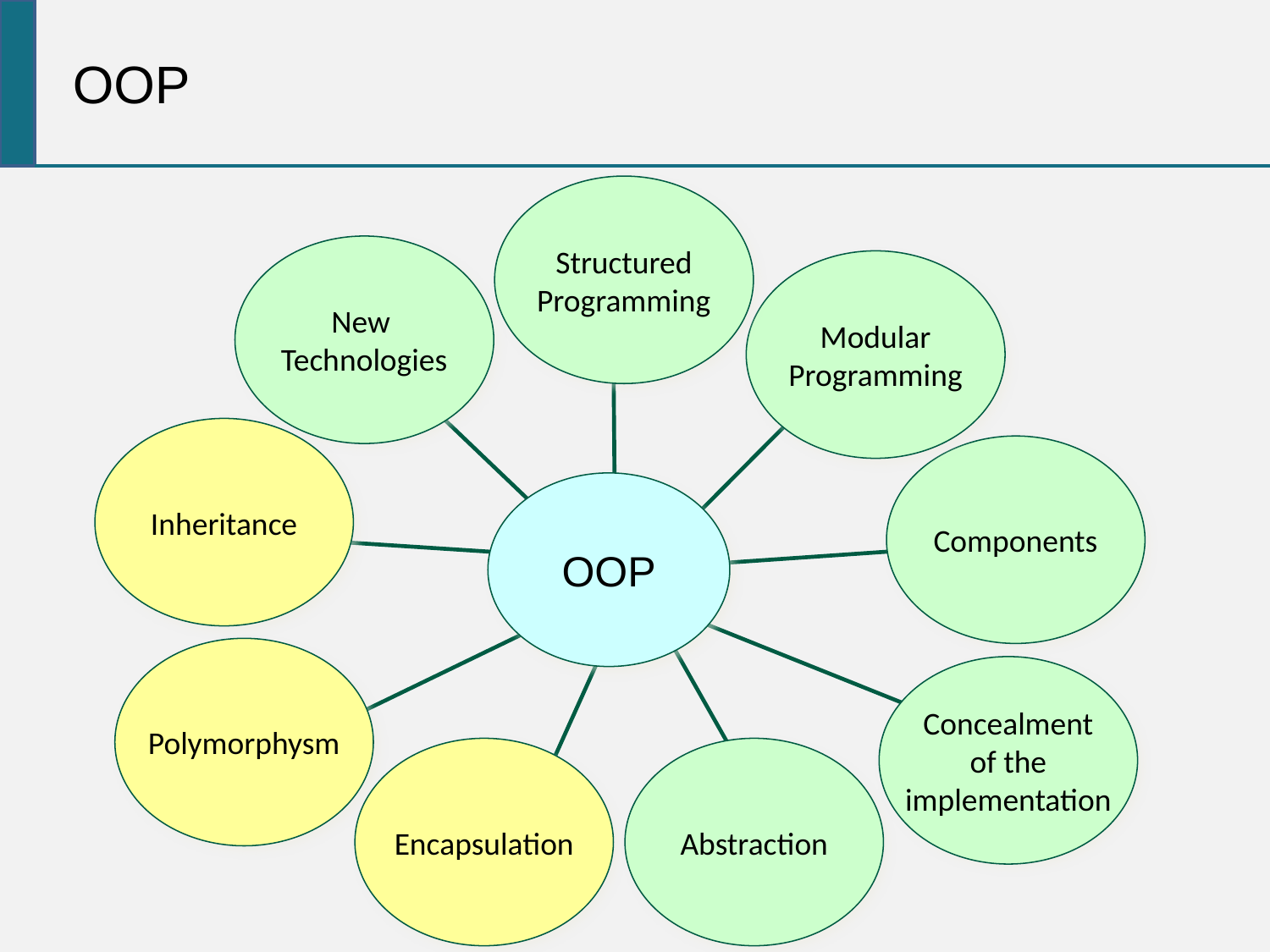

OOP
Structured
Programming
New
Technologies
Modular
Programming

Inheritance

Components
OOP

Polymorphysm
Concealment
of the
implementation
Encapsulation
Abstraction